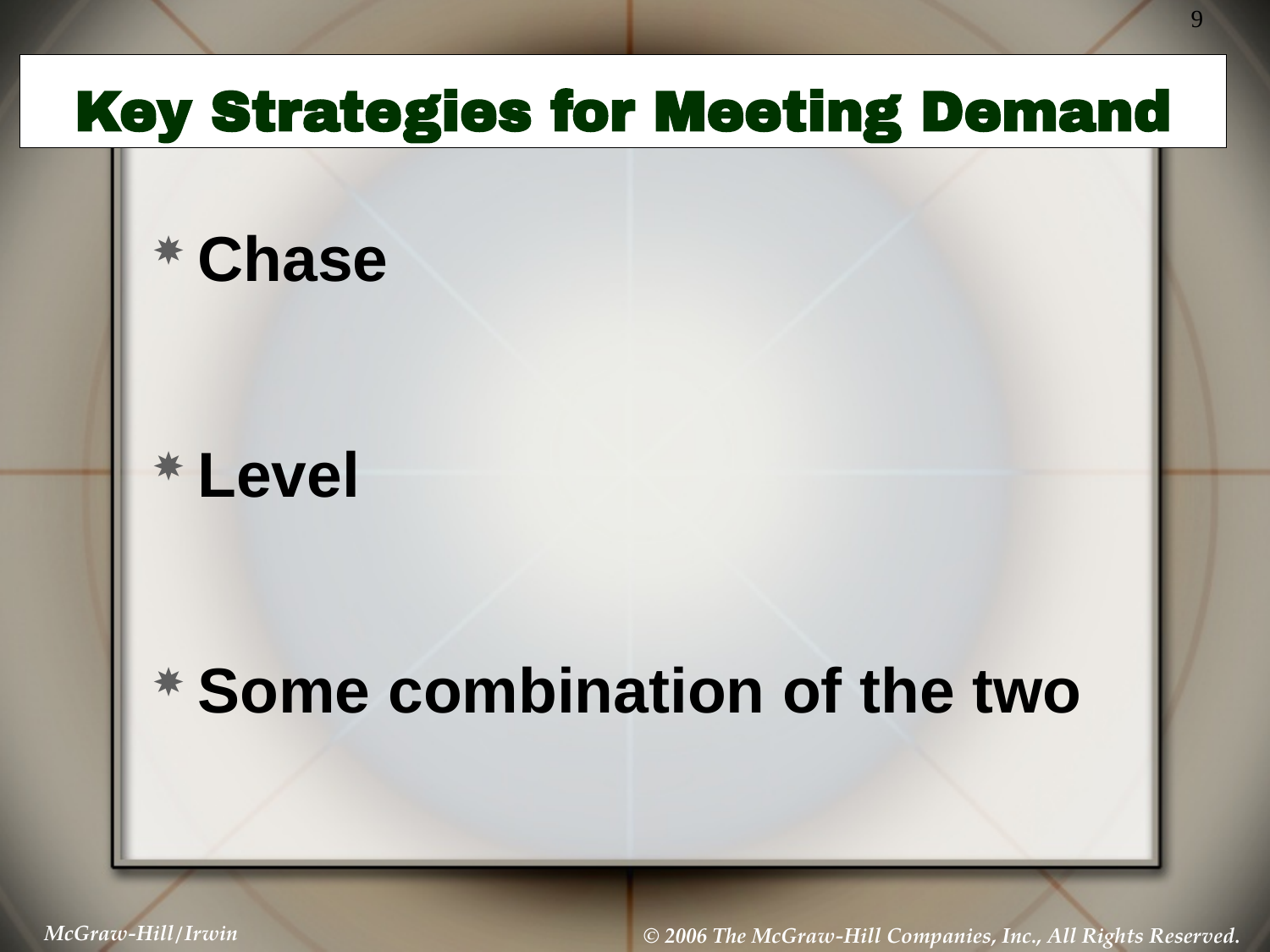

# Key Strategies for Meeting Demand
Chase
Level
Some combination of the two